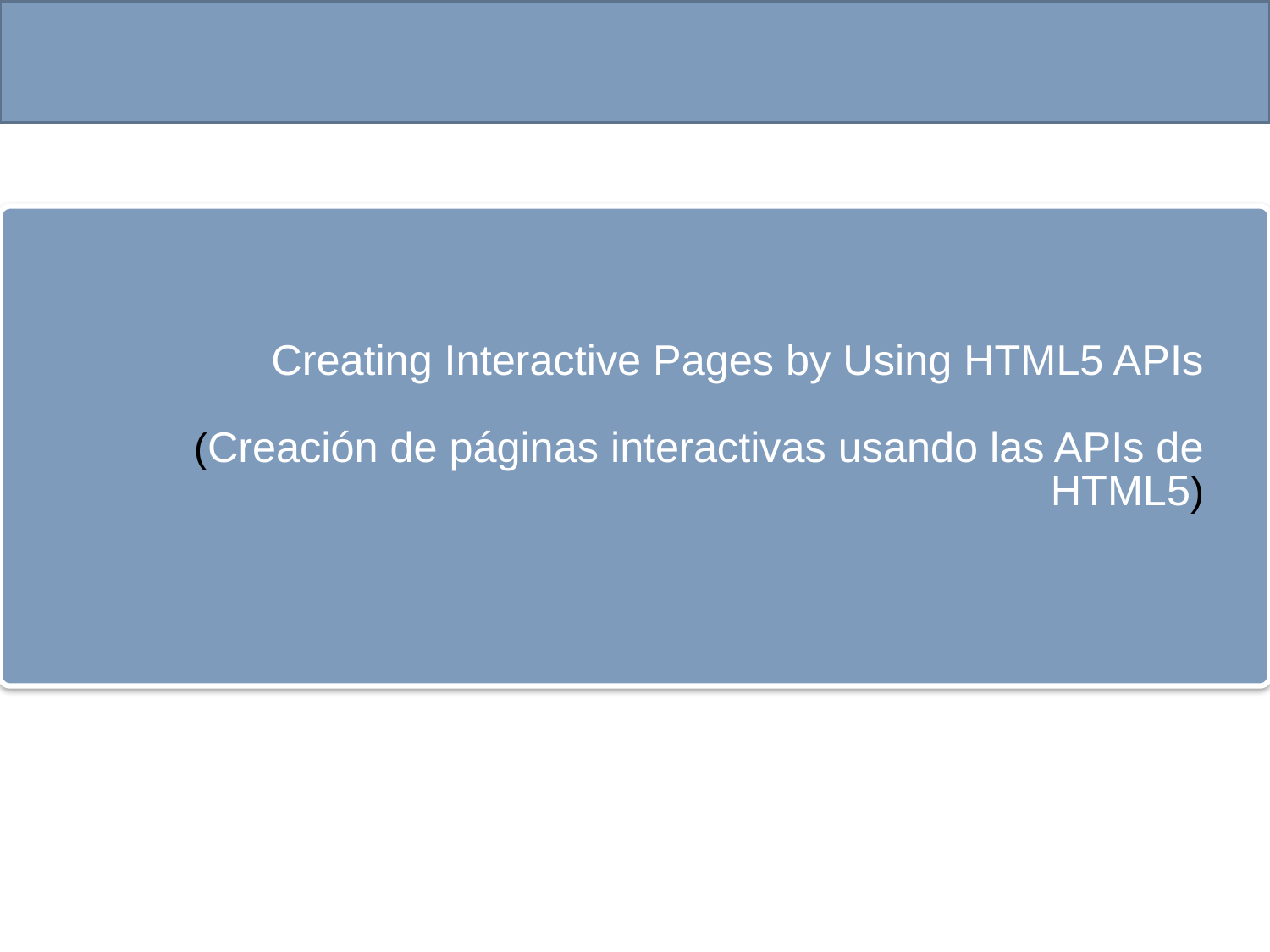

# Creating Interactive Pages by Using HTML5 APIs (Creación de páginas interactivas usando las APIs de HTML5)